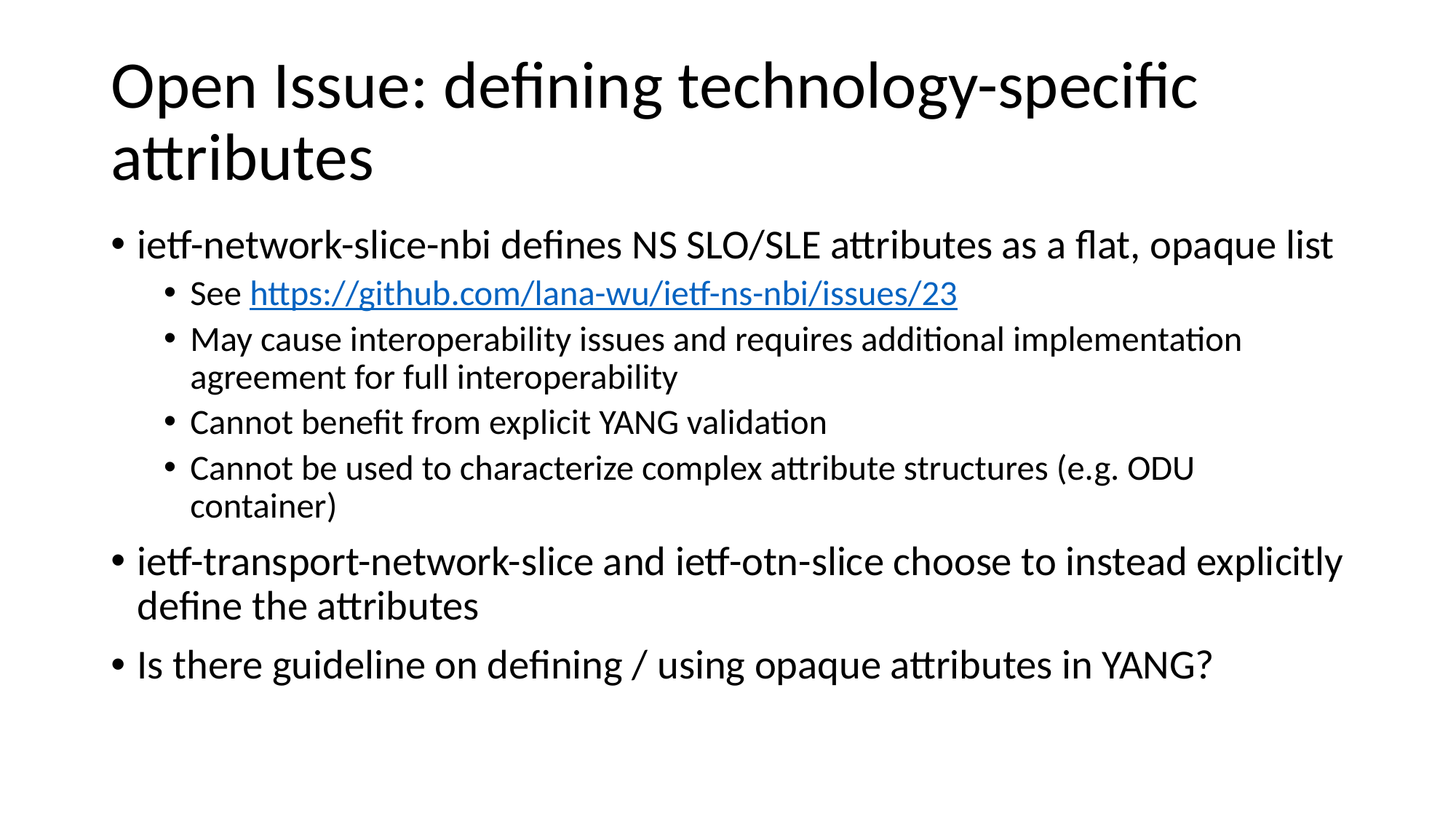

# Open Issue: defining technology-specific attributes
ietf-network-slice-nbi defines NS SLO/SLE attributes as a flat, opaque list
See https://github.com/lana-wu/ietf-ns-nbi/issues/23
May cause interoperability issues and requires additional implementation agreement for full interoperability
Cannot benefit from explicit YANG validation
Cannot be used to characterize complex attribute structures (e.g. ODU container)
ietf-transport-network-slice and ietf-otn-slice choose to instead explicitly define the attributes
Is there guideline on defining / using opaque attributes in YANG?